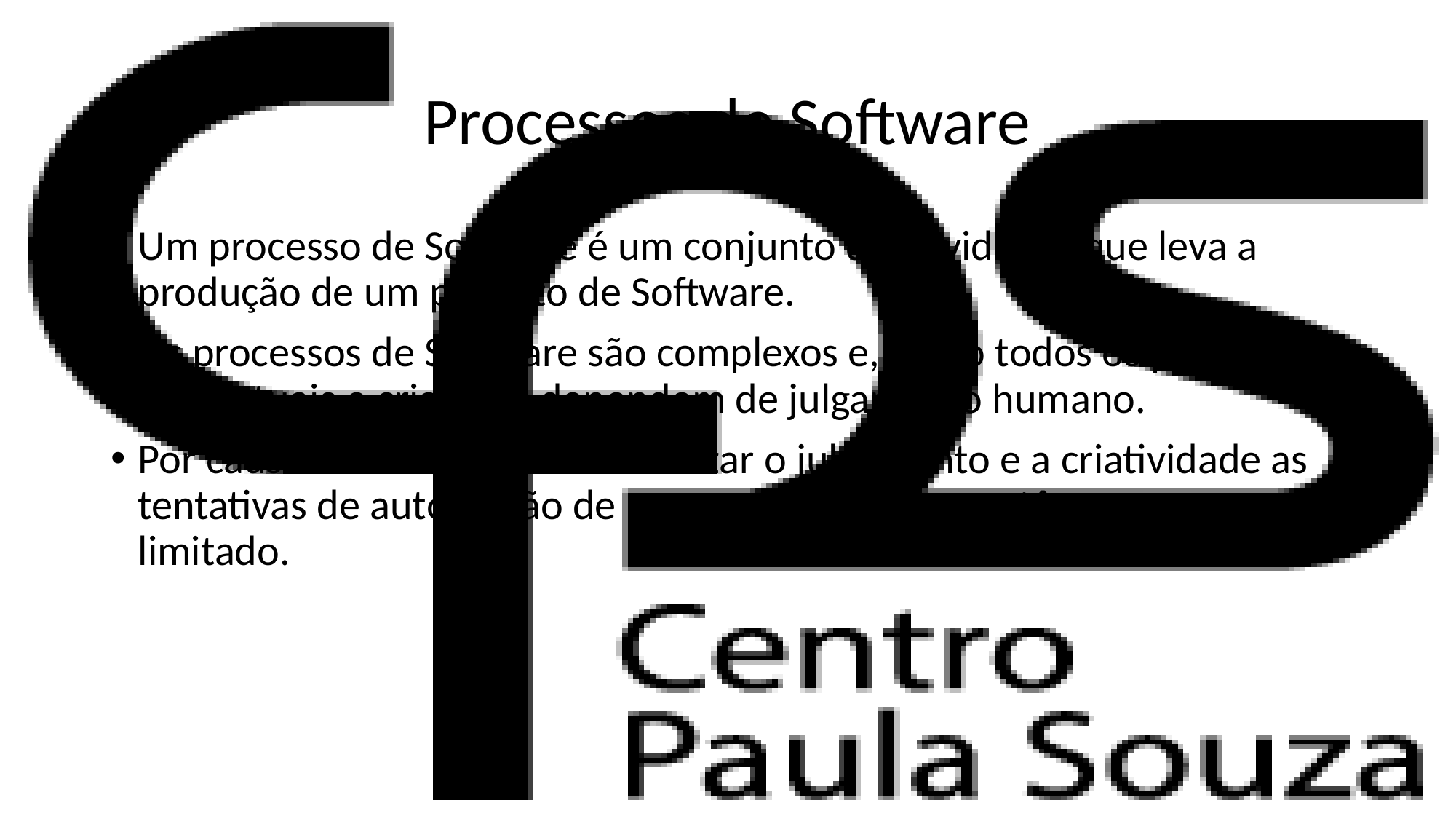

# Processos de Software
Um processo de Software é um conjunto de atividades que leva a produção de um produto de Software.
Os processos de Software são complexos e, como todos os processos intelectuais e criativos, dependem de julgamento humano.
Por causa da necessidade de utilizar o julgamento e a criatividade as tentativas de automação de processos de software têm sucesso limitado.